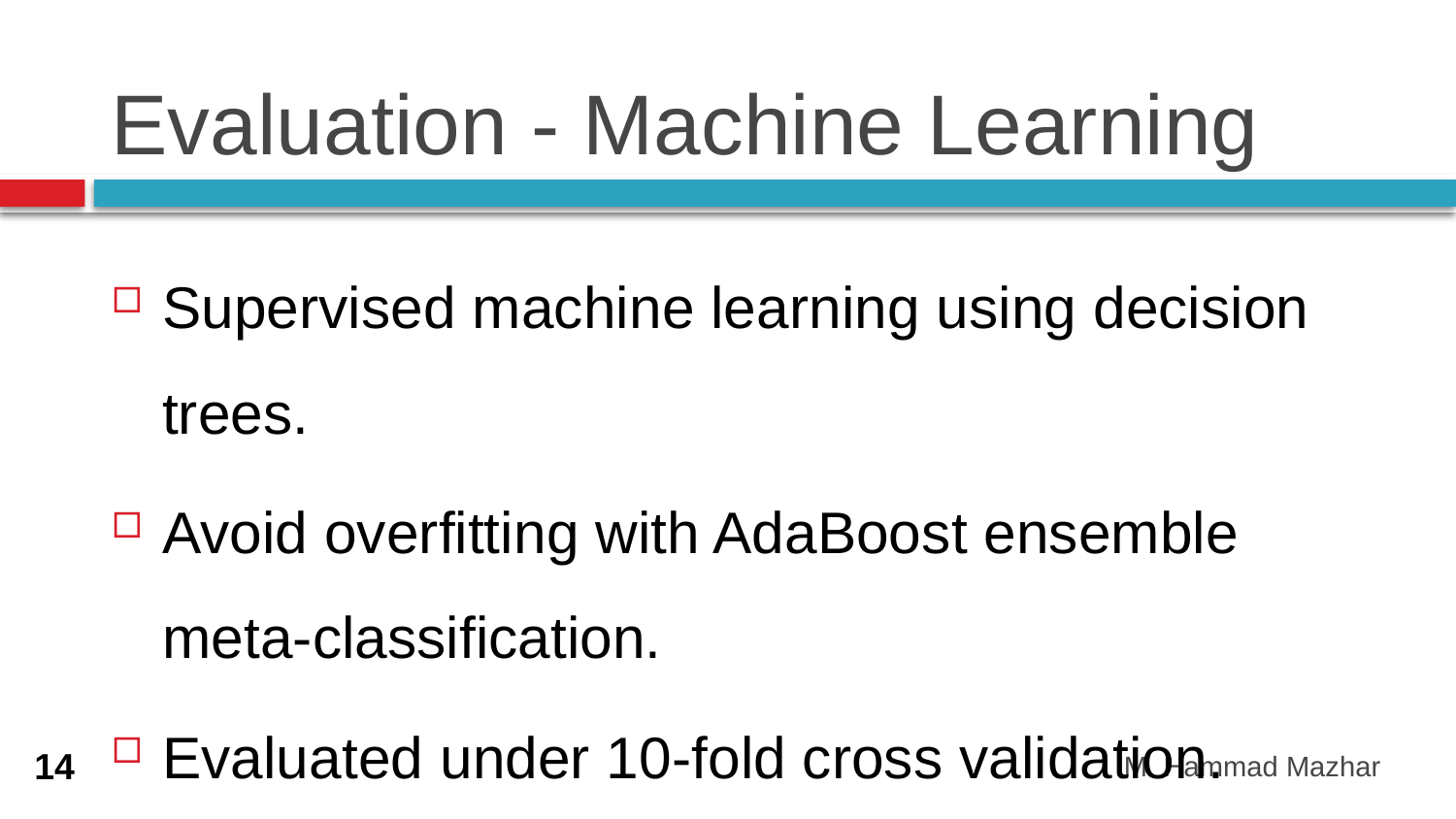

# Evaluation - Machine Learning
Supervised machine learning using decision trees.
Avoid overfitting with AdaBoost ensemble meta-classification.
Evaluated under 10-fold cross validation.
M. Hammad Mazhar
14